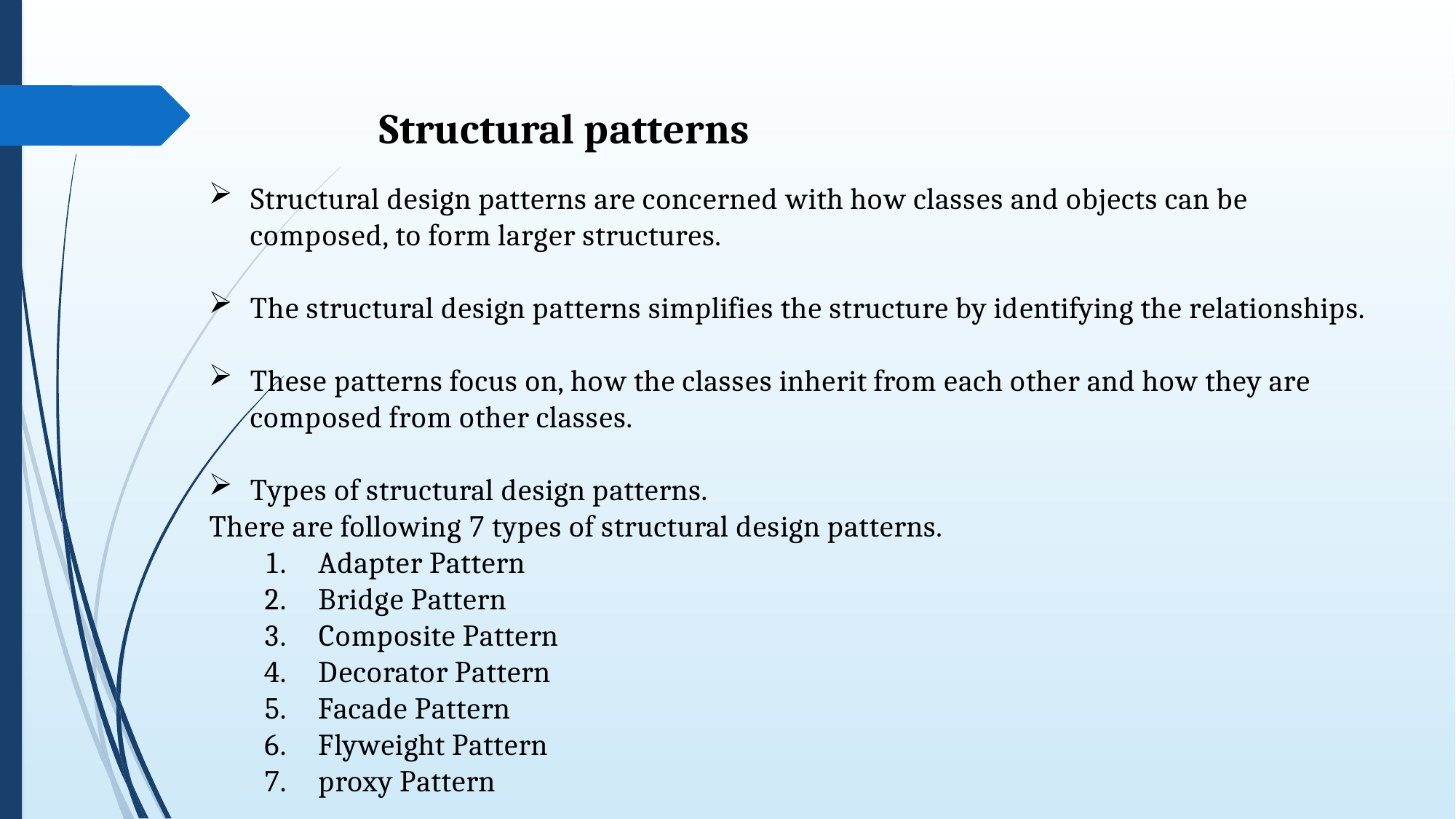

Structural patterns

Structural design patterns are concerned with how classes and objects can be composed, to form larger structures.

The structural design patterns simplifies the structure by identifying the relationships.

These patterns focus on, how the classes inherit from each other and how they are composed from other classes.

Types of structural design patterns.
There are following 7 types of structural design patterns.
Adapter Pattern
Bridge Pattern
Composite Pattern
Decorator Pattern
Facade Pattern
Flyweight Pattern
proxy Pattern